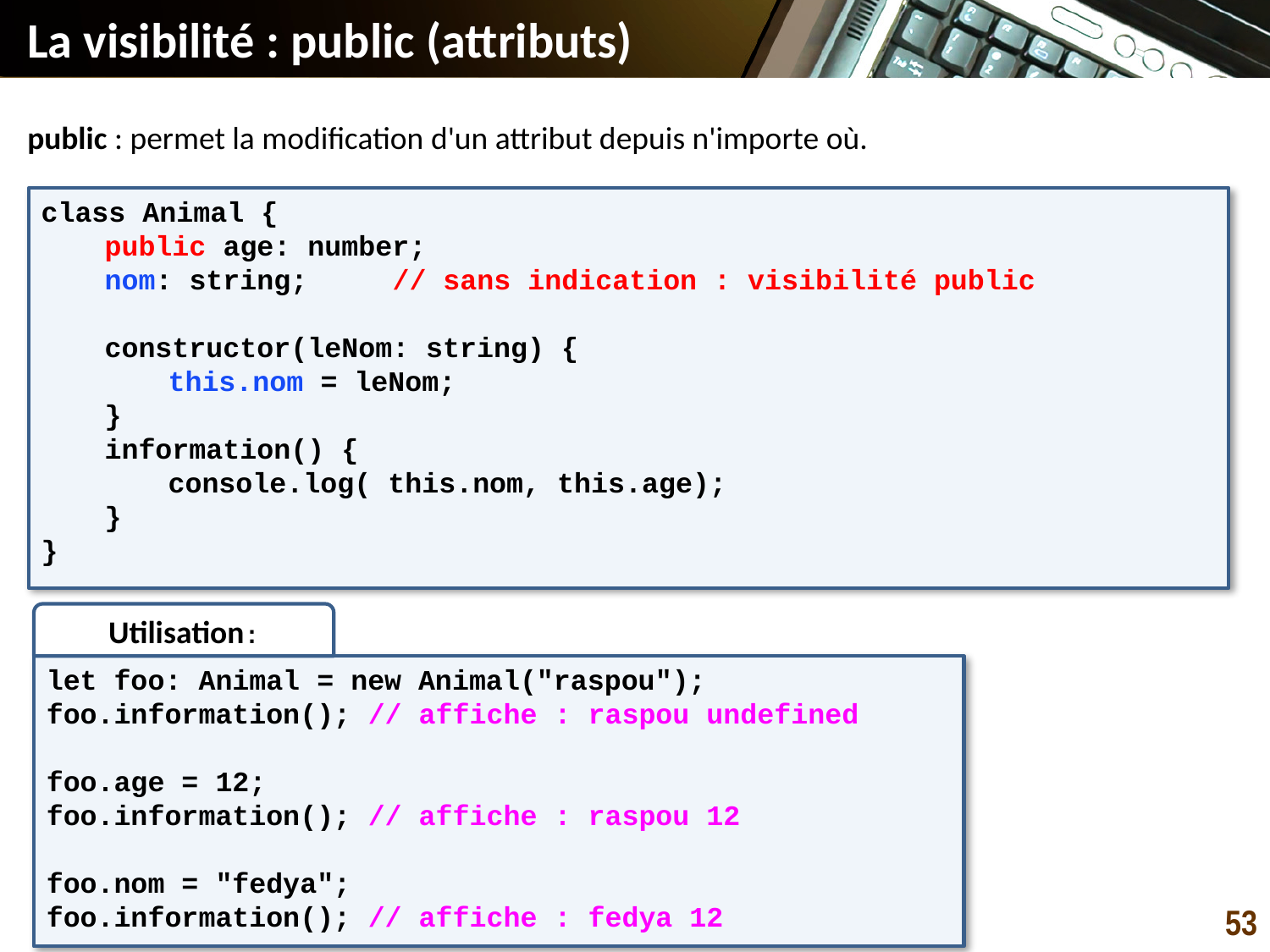

La visibilité : public (attributs)
public : permet la modification d'un attribut depuis n'importe où.

class Animal {
public age: number;
nom: string;     // sans indication : visibilité public

constructor(leNom: string) {
this.nom = leNom;
}
information() {
console.log( this.nom, this.age);
}
}
Utilisation:
let foo: Animal = new Animal("raspou");
foo.information(); // affiche : raspou undefined

foo.age = 12;
foo.information(); // affiche : raspou 12

foo.nom = "fedya";
foo.information(); // affiche : fedya 12
53